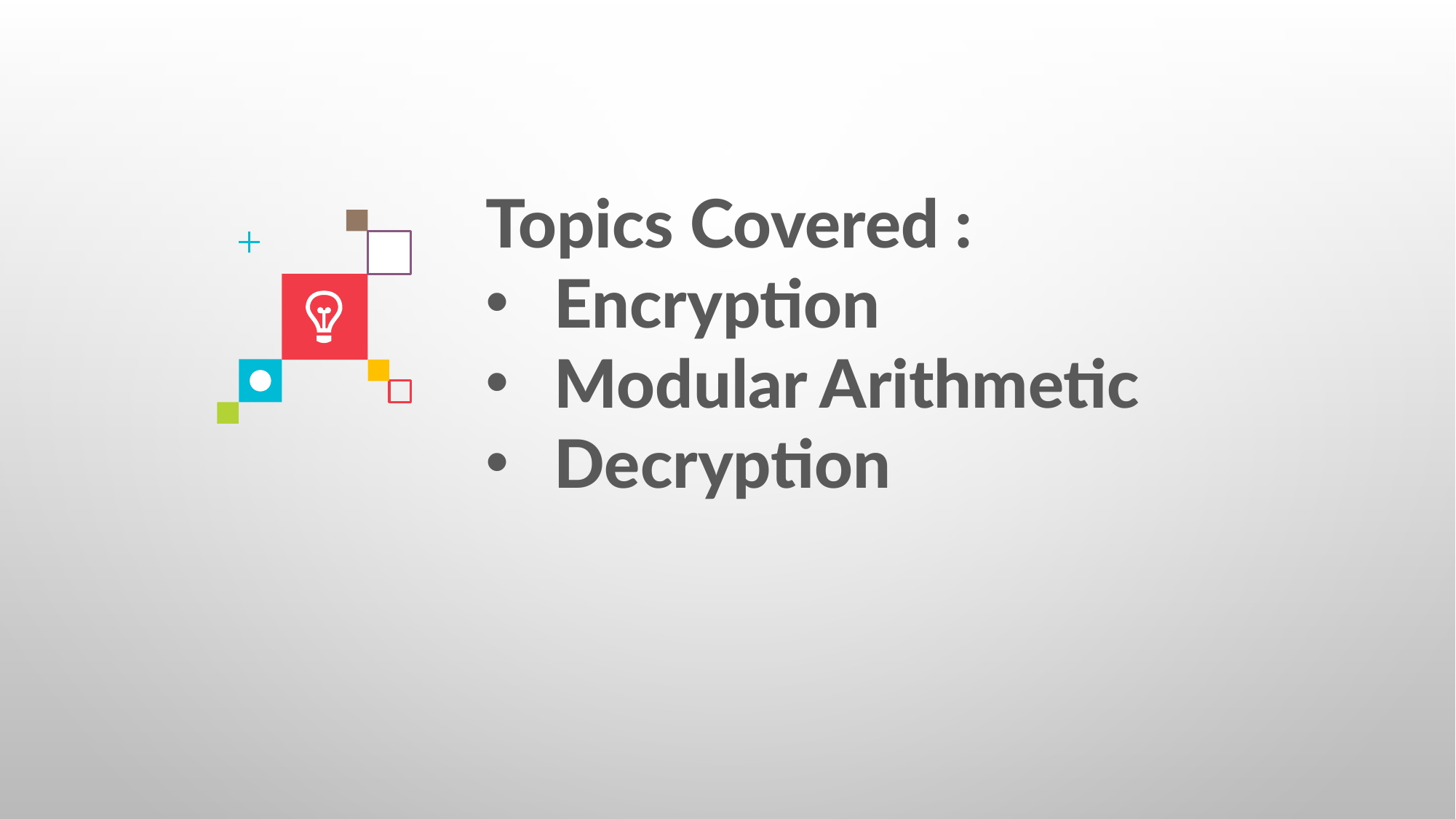

Topics Covered :
Encryption
Modular Arithmetic
Decryption